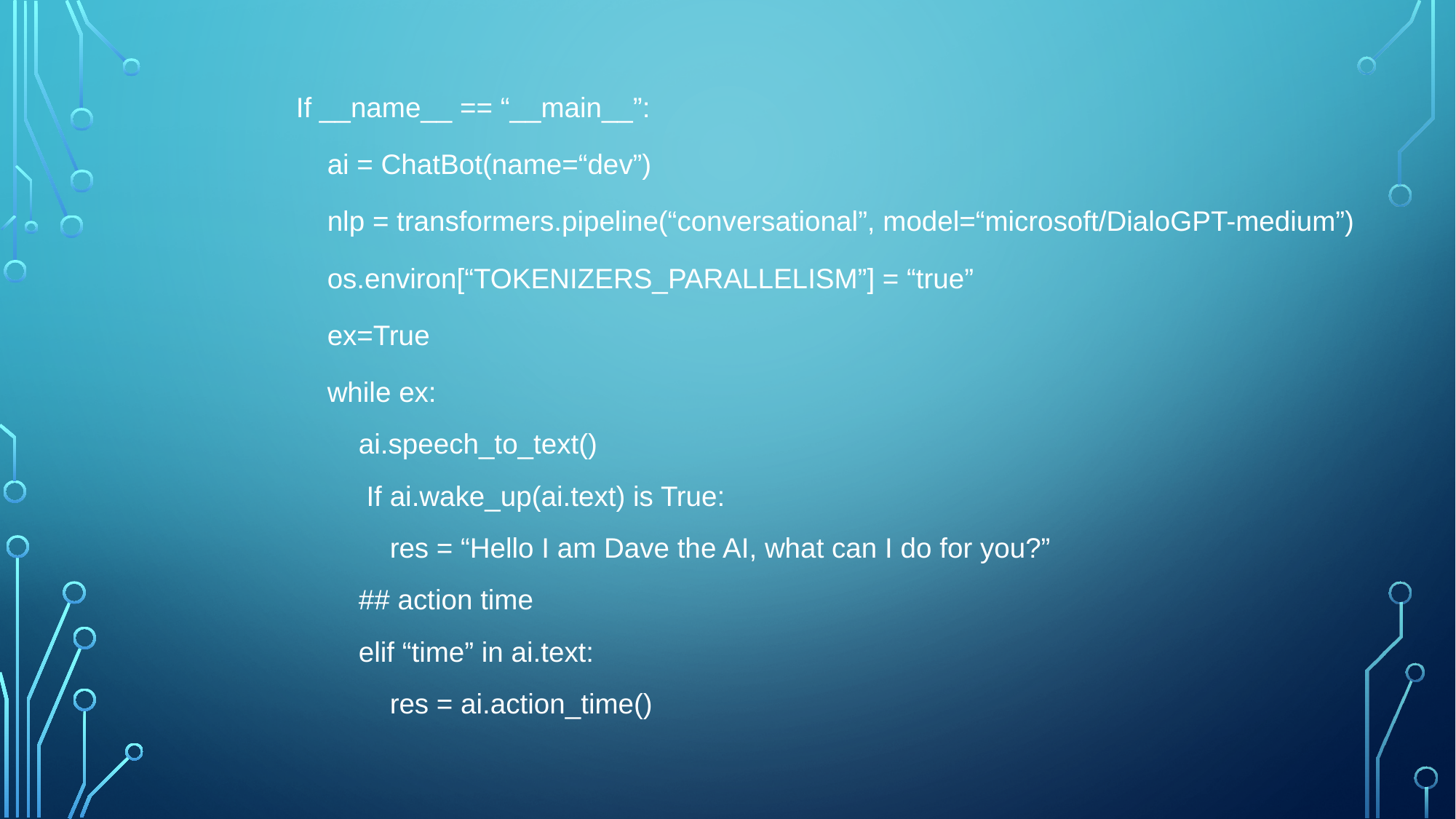

#
If __name__ == “__main__”:
    ai = ChatBot(name=“dev”)
    nlp = transformers.pipeline(“conversational”, model=“microsoft/DialoGPT-medium”)
    os.environ[“TOKENIZERS_PARALLELISM”] = “true”
    ex=True
    while ex:
        ai.speech_to_text()
         If ai.wake_up(ai.text) is True:
            res = “Hello I am Dave the AI, what can I do for you?”
        ## action time
        elif “time” in ai.text:
            res = ai.action_time()